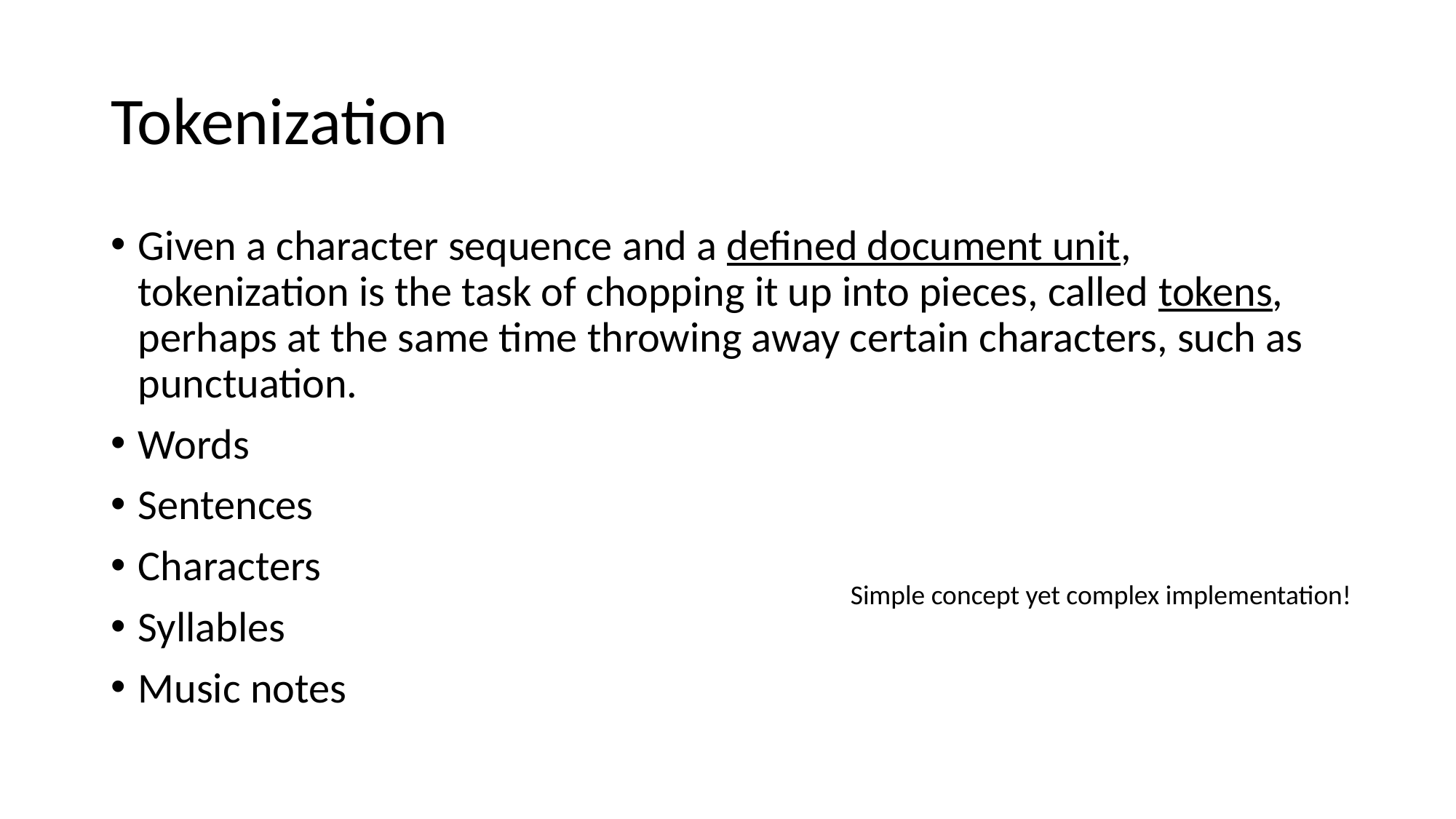

# Tokenization
Given a character sequence and a defined document unit, tokenization is the task of chopping it up into pieces, called tokens, perhaps at the same time throwing away certain characters, such as punctuation.
Words
Sentences
Characters
Syllables
Music notes
Simple concept yet complex implementation!